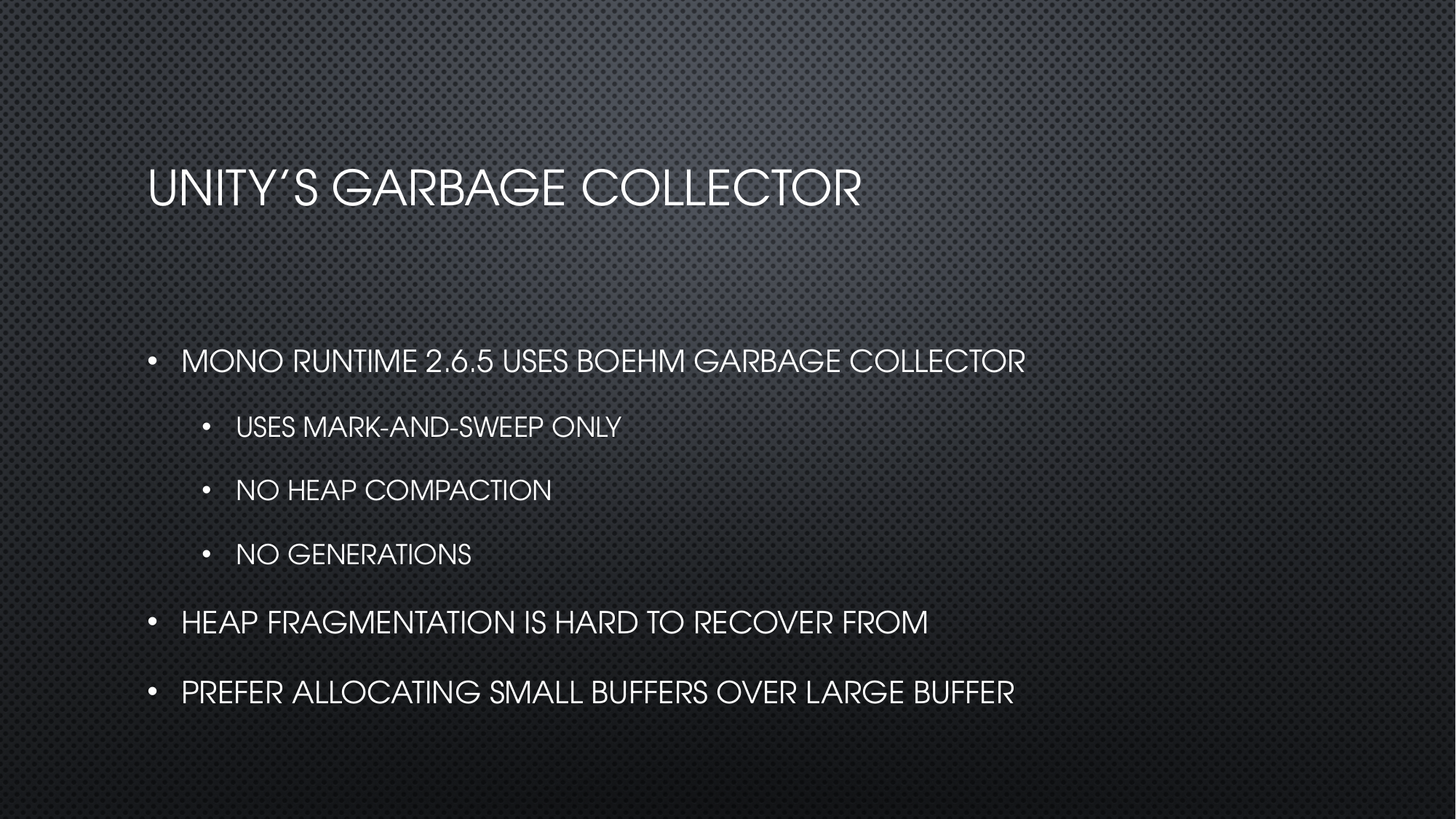

# Unity’s garbage collector
Mono Runtime 2.6.5 uses Boehm Garbage collector
Uses mark-and-sweep only
No heap compaction
No Generations
Heap fragmentation is hard to recover from
Prefer allocating small buffers over large buffer